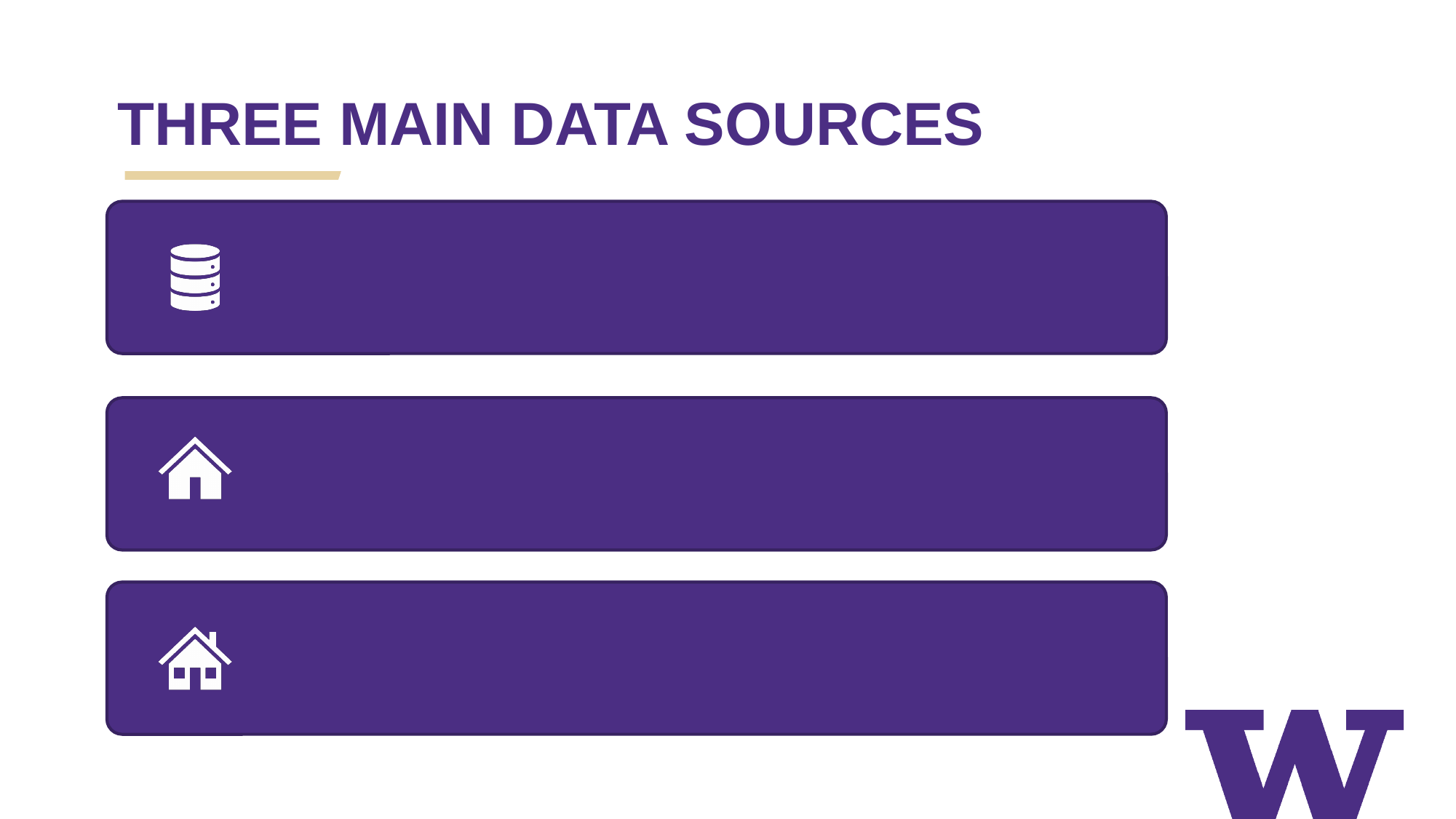

# THREE MAIN DATA SOURCES
US Covid cases Data from the Kaggle repository of John Hopkins University COVID-19 data.
The Housing Market Data from Redfin's Data Center (Weekly and Monthly).
 30-year Mortgage Interest Data